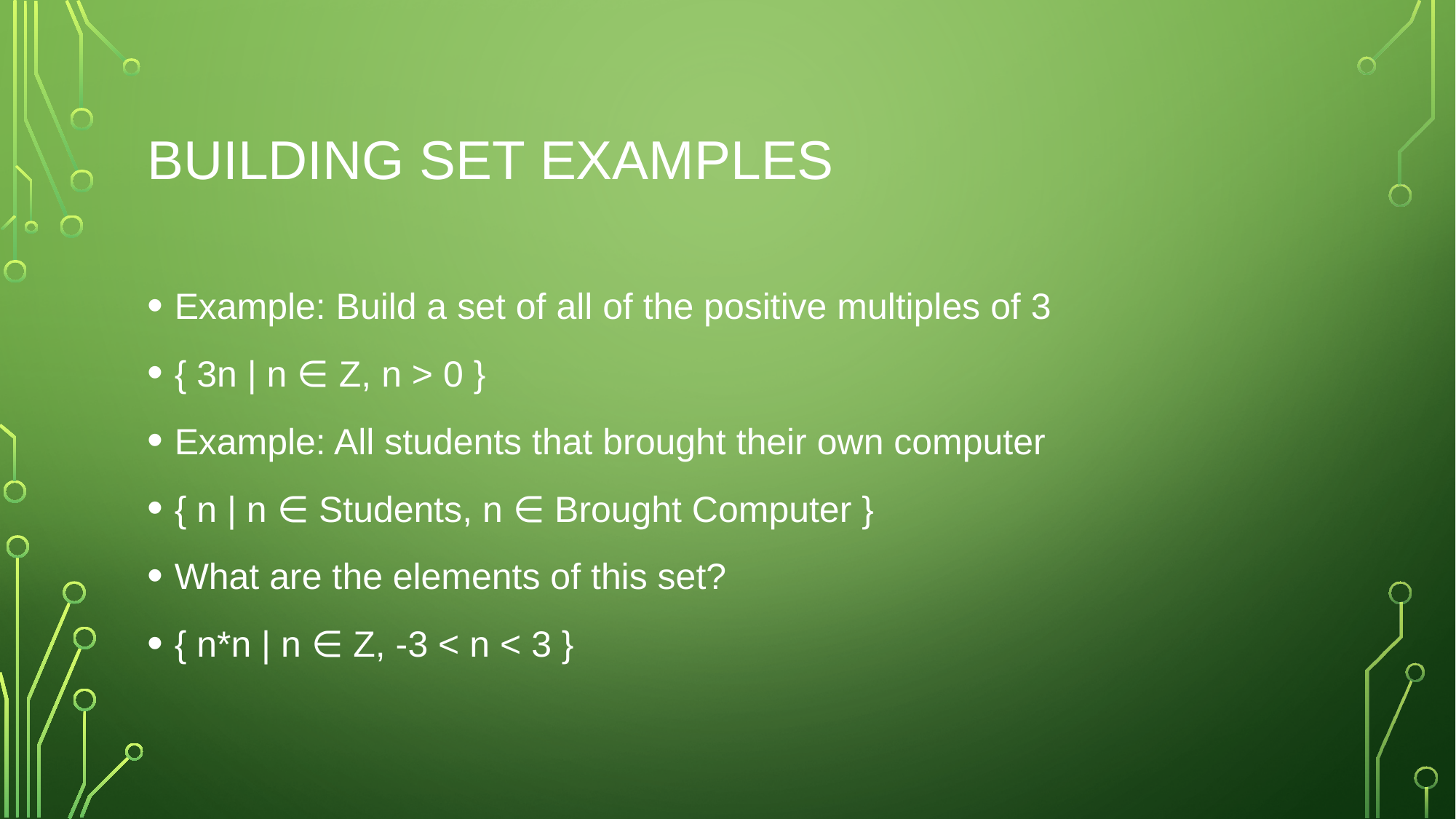

# Building Set examples
Example: Build a set of all of the positive multiples of 3
{ 3n | n ∈ Z, n > 0 }
Example: All students that brought their own computer
{ n | n ∈ Students, n ∈ Brought Computer }
What are the elements of this set?
{ n*n | n ∈ Z, -3 < n < 3 }